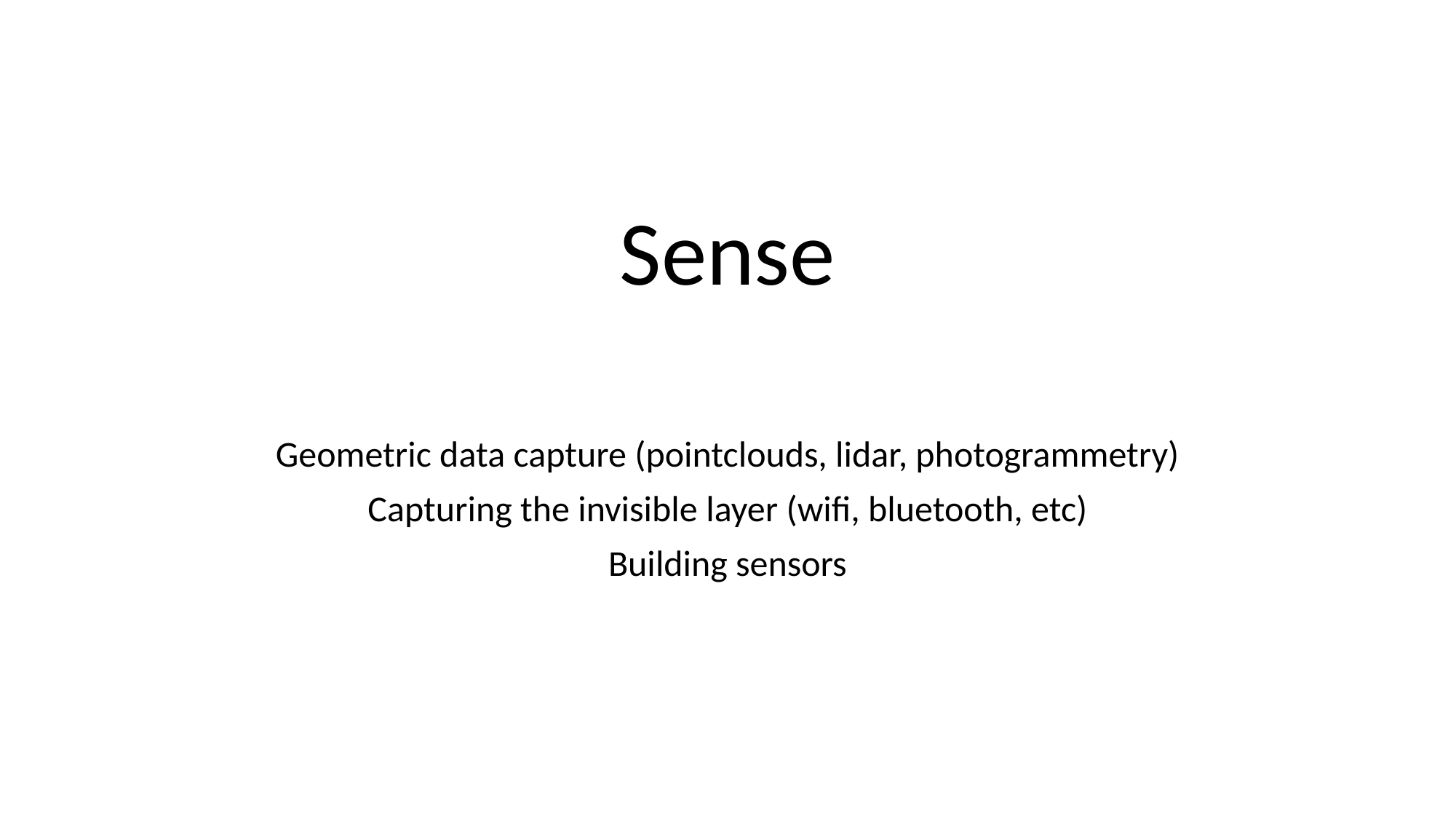

# Sense
Geometric data capture (pointclouds, lidar, photogrammetry)
Capturing the invisible layer (wifi, bluetooth, etc)
Building sensors